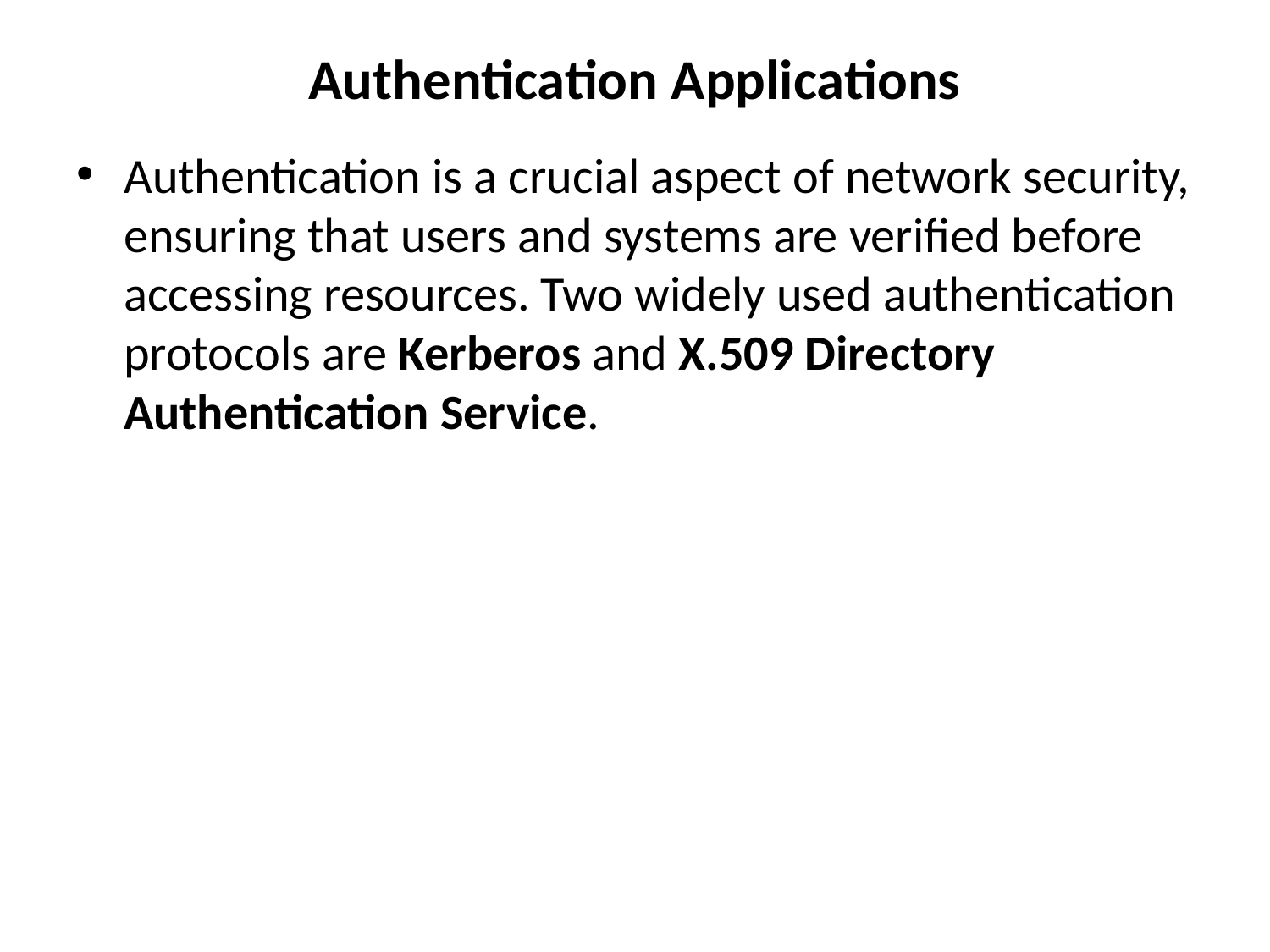

# Authentication Applications
Authentication is a crucial aspect of network security, ensuring that users and systems are verified before accessing resources. Two widely used authentication protocols are Kerberos and X.509 Directory Authentication Service.